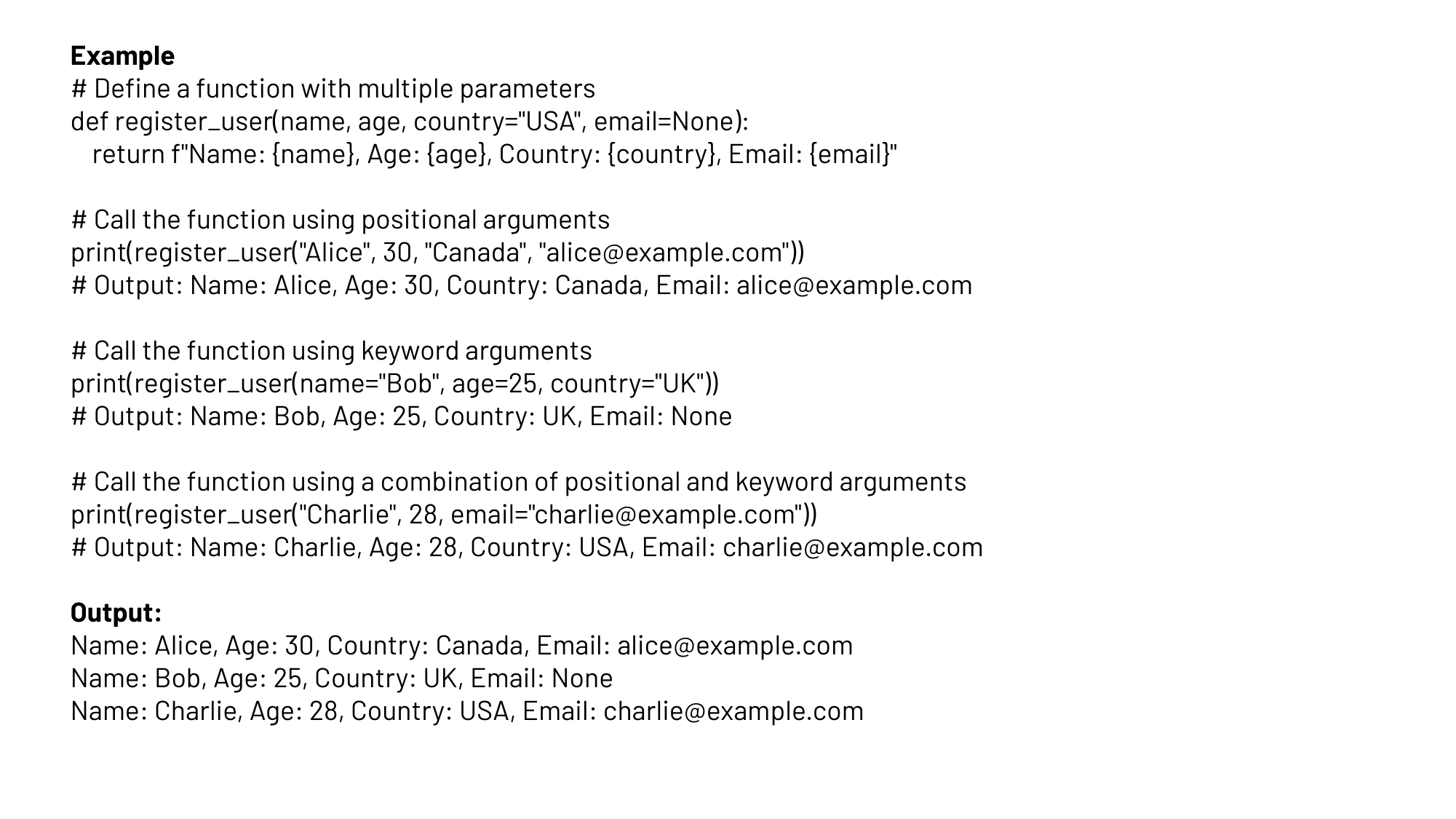

Example
# Define a function with multiple parameters
def register_user(name, age, country="USA", email=None):
    return f"Name: {name}, Age: {age}, Country: {country}, Email: {email}"

# Call the function using positional arguments
print(register_user("Alice", 30, "Canada", "alice@example.com"))
# Output: Name: Alice, Age: 30, Country: Canada, Email: alice@example.com

# Call the function using keyword arguments
print(register_user(name="Bob", age=25, country="UK"))
# Output: Name: Bob, Age: 25, Country: UK, Email: None

# Call the function using a combination of positional and keyword arguments
print(register_user("Charlie", 28, email="charlie@example.com"))
# Output: Name: Charlie, Age: 28, Country: USA, Email: charlie@example.com

Output:
Name: Alice, Age: 30, Country: Canada, Email: alice@example.com
Name: Bob, Age: 25, Country: UK, Email: None
Name: Charlie, Age: 28, Country: USA, Email: charlie@example.com